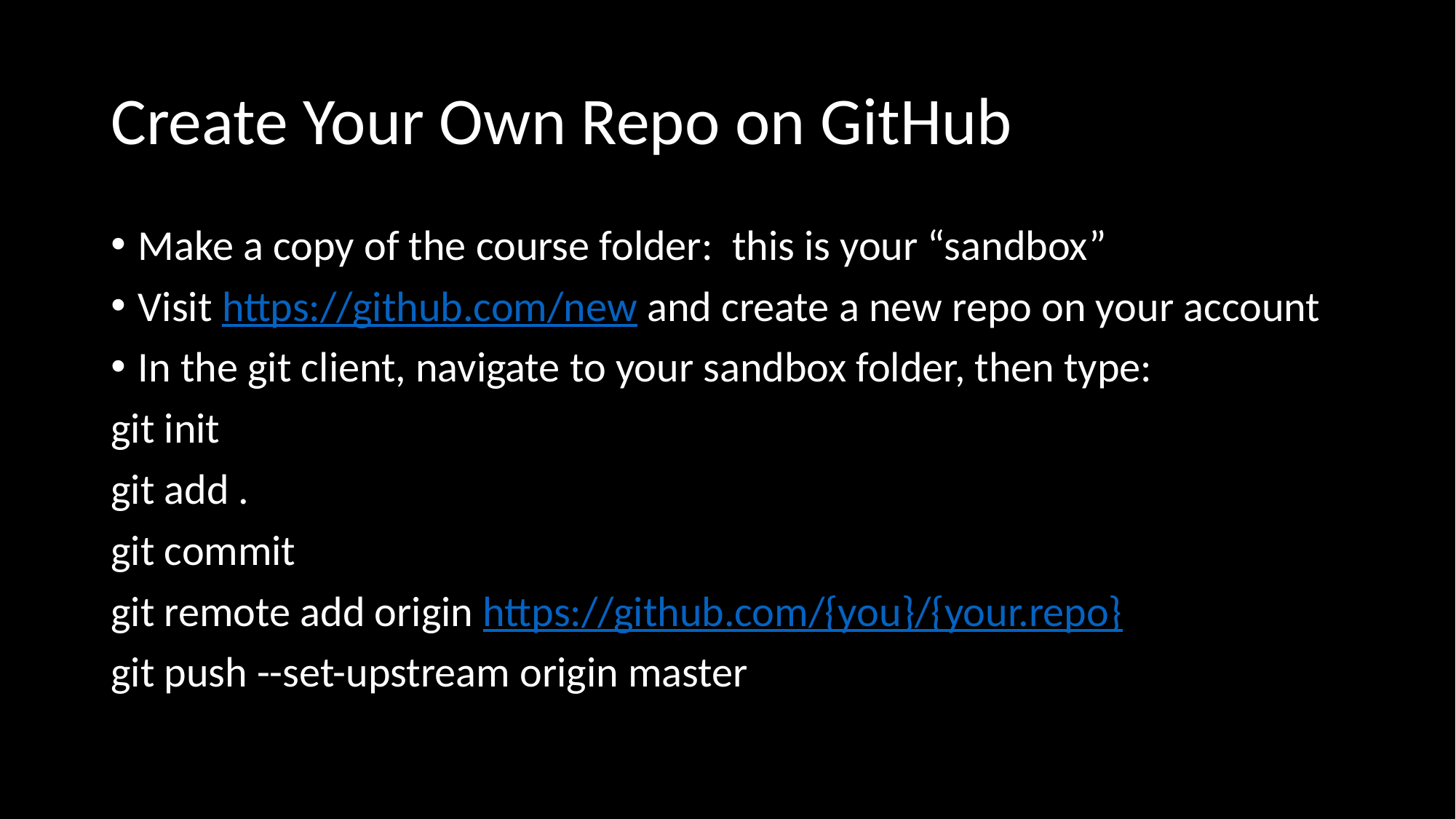

# Create Your Own Repo on GitHub
Make a copy of the course folder:  this is your “sandbox”
Visit https://github.com/new and create a new repo on your account
In the git client, navigate to your sandbox folder, then type:
git init
git add .
git commit
git remote add origin https://github.com/{you}/{your.repo}
git push --set-upstream origin master